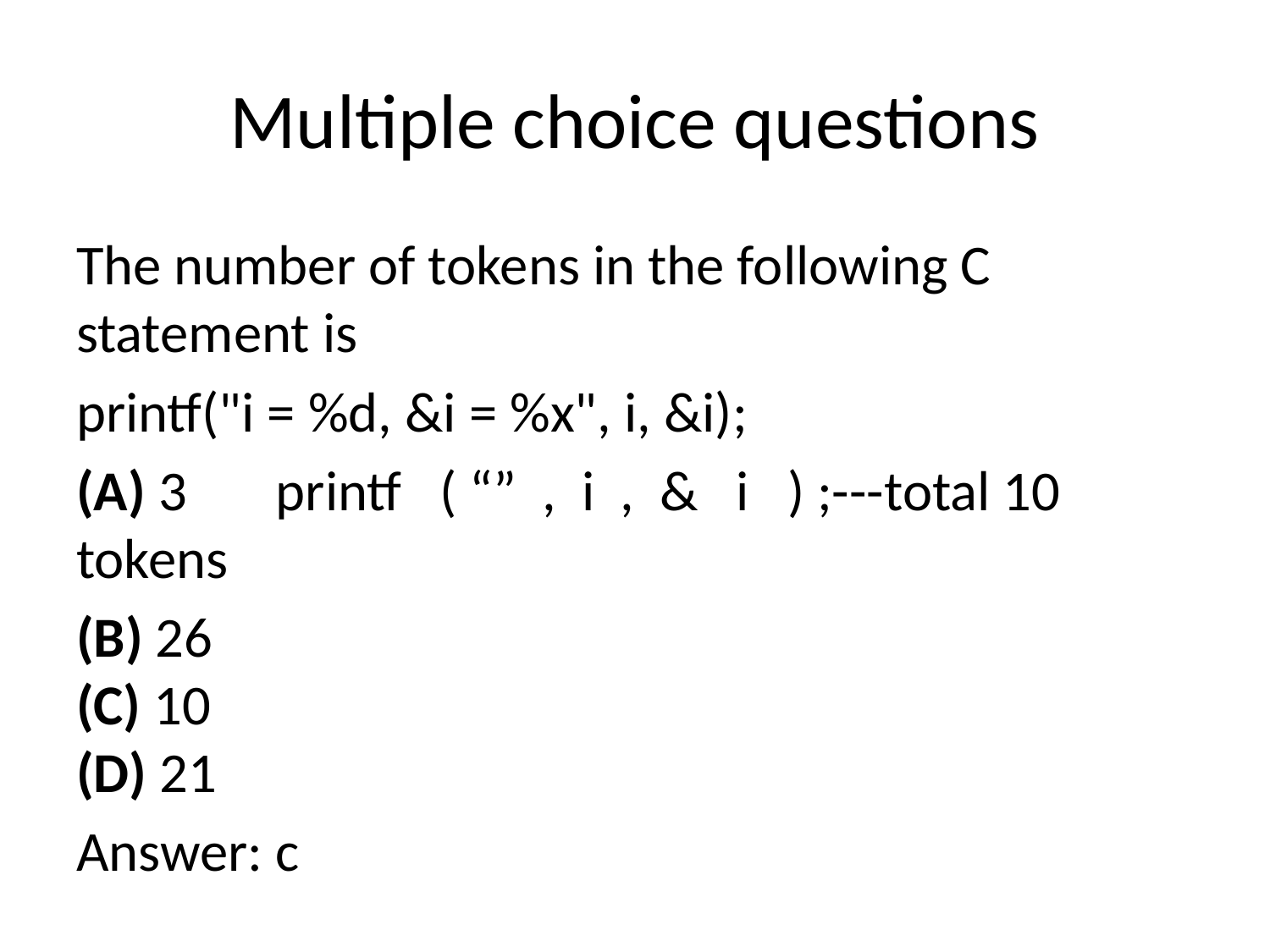

# Multiple choice questions
The number of tokens in the following C statement is
printf("i = %d, &i = %x", i, &i);
(A) 3       printf   ( “”  ,  i  ,  &   i   ) ;---total 10 tokens
(B) 26
(C) 10
(D) 21
Answer: c